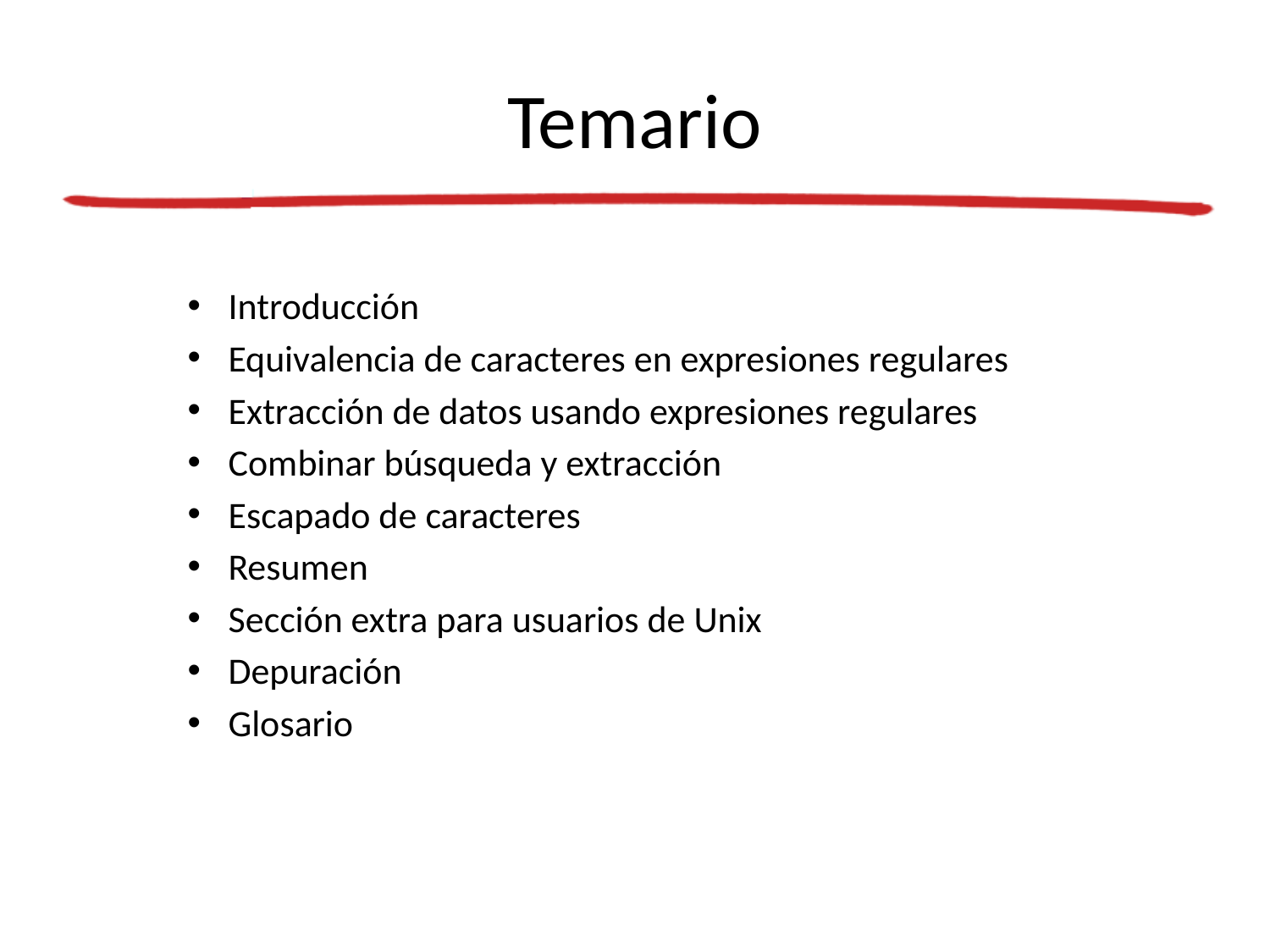

# Temario
Introducción
Equivalencia de caracteres en expresiones regulares
Extracción de datos usando expresiones regulares
Combinar búsqueda y extracción
Escapado de caracteres
Resumen
Sección extra para usuarios de Unix
Depuración
Glosario